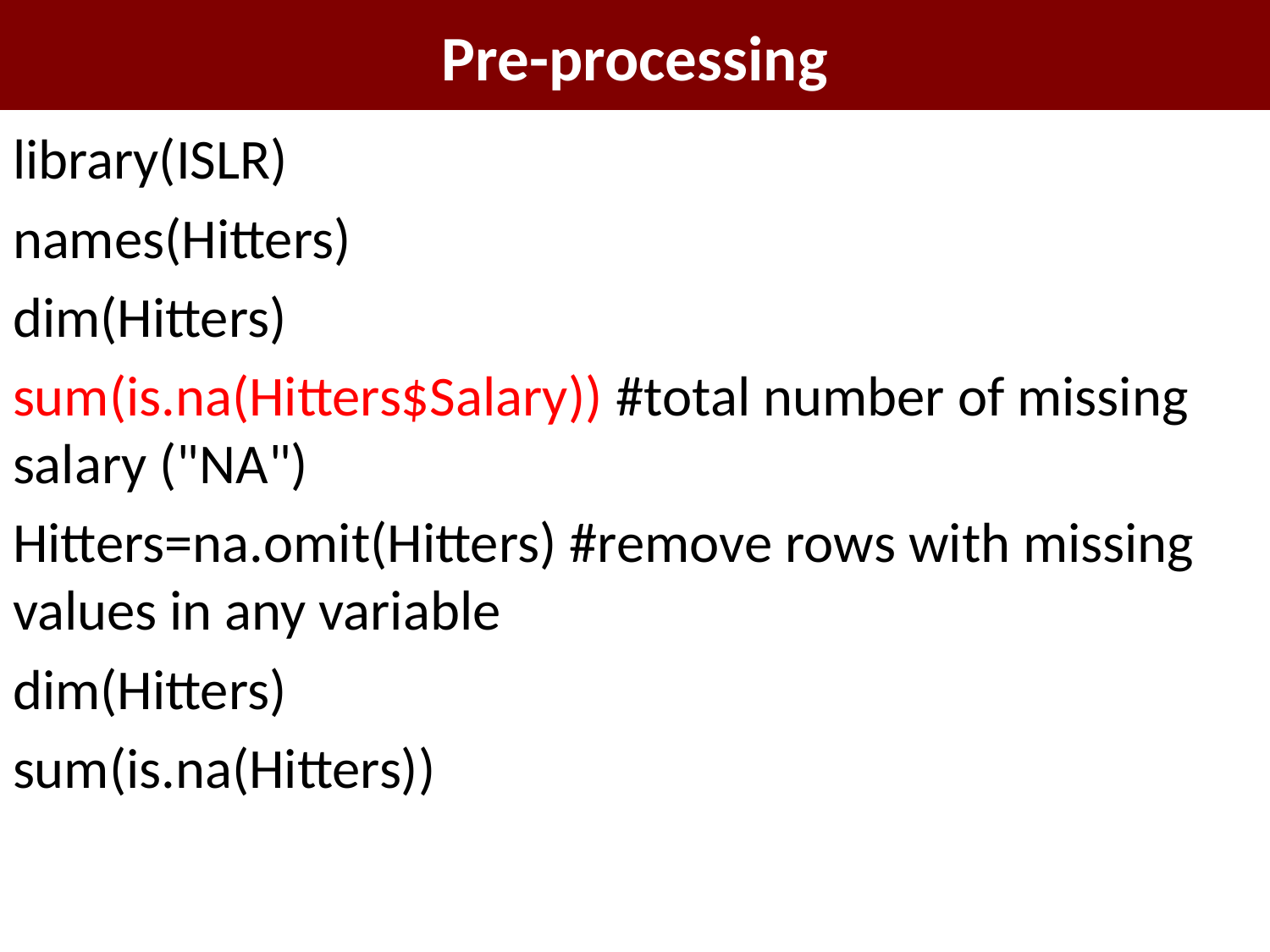

# Pre-processing
library(ISLR)
names(Hitters)
dim(Hitters)
sum(is.na(Hitters$Salary)) #total number of missing salary ("NA")
Hitters=na.omit(Hitters) #remove rows with missing values in any variable
dim(Hitters)
sum(is.na(Hitters))